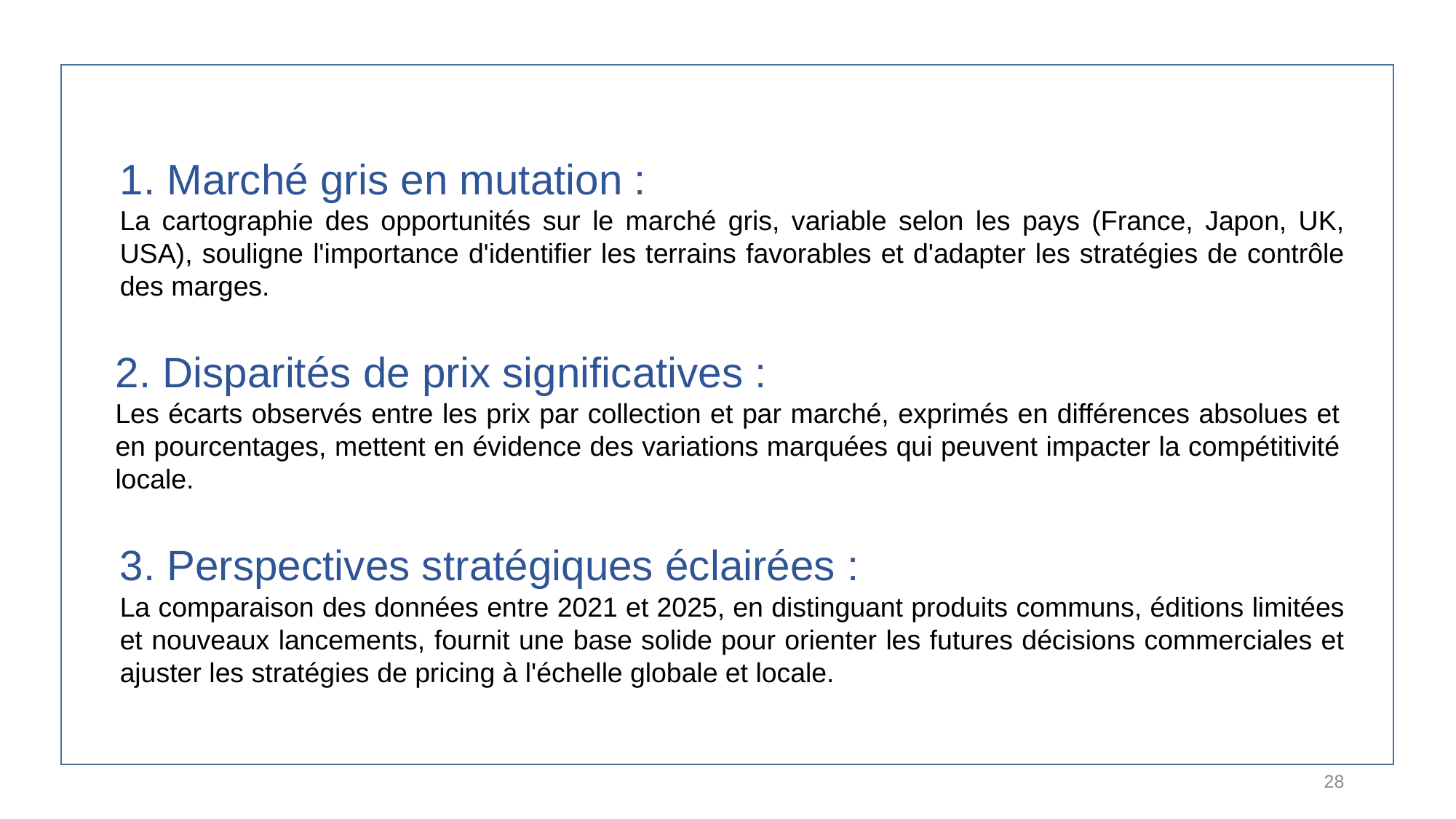

1. Marché gris en mutation :
La cartographie des opportunités sur le marché gris, variable selon les pays (France, Japon, UK, USA), souligne l'importance d'identifier les terrains favorables et d'adapter les stratégies de contrôle des marges.
2. Disparités de prix significatives :
Les écarts observés entre les prix par collection et par marché, exprimés en différences absolues et en pourcentages, mettent en évidence des variations marquées qui peuvent impacter la compétitivité locale.
3. Perspectives stratégiques éclairées :
La comparaison des données entre 2021 et 2025, en distinguant produits communs, éditions limitées et nouveaux lancements, fournit une base solide pour orienter les futures décisions commerciales et ajuster les stratégies de pricing à l'échelle globale et locale.
28